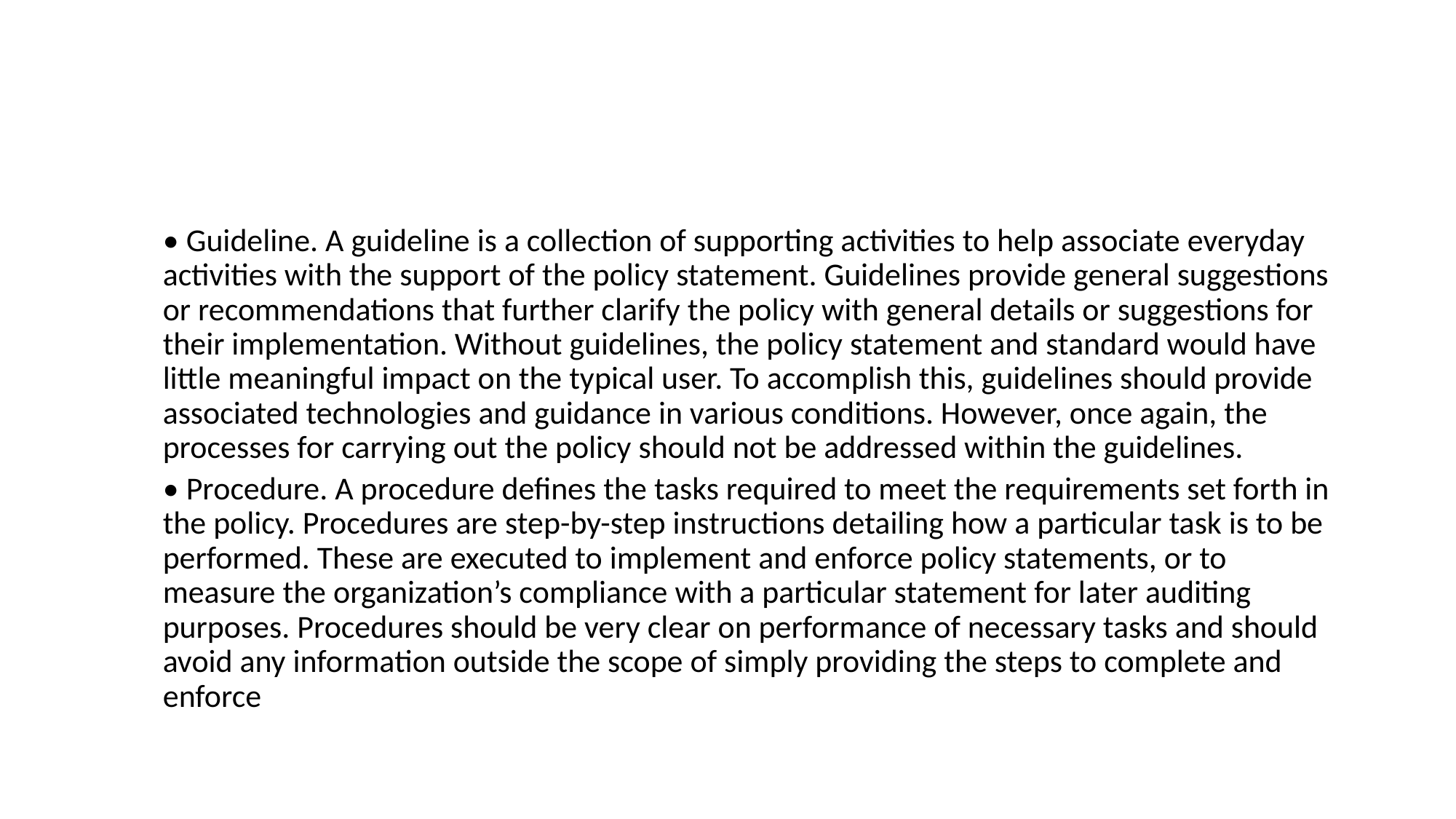

#
• Guideline. A guideline is a collection of supporting activities to help associate everyday activities with the support of the policy statement. Guidelines provide general suggestions or recommendations that further clarify the policy with general details or suggestions for their implementation. Without guidelines, the policy statement and standard would have little meaningful impact on the typical user. To accomplish this, guidelines should provide associated technologies and guidance in various conditions. However, once again, the processes for carrying out the policy should not be addressed within the guidelines.
• Procedure. A procedure defines the tasks required to meet the requirements set forth in the policy. Procedures are step-by-step instructions detailing how a particular task is to be performed. These are executed to implement and enforce policy statements, or to measure the organization’s compliance with a particular statement for later auditing purposes. Procedures should be very clear on performance of necessary tasks and should avoid any information outside the scope of simply providing the steps to complete and enforce